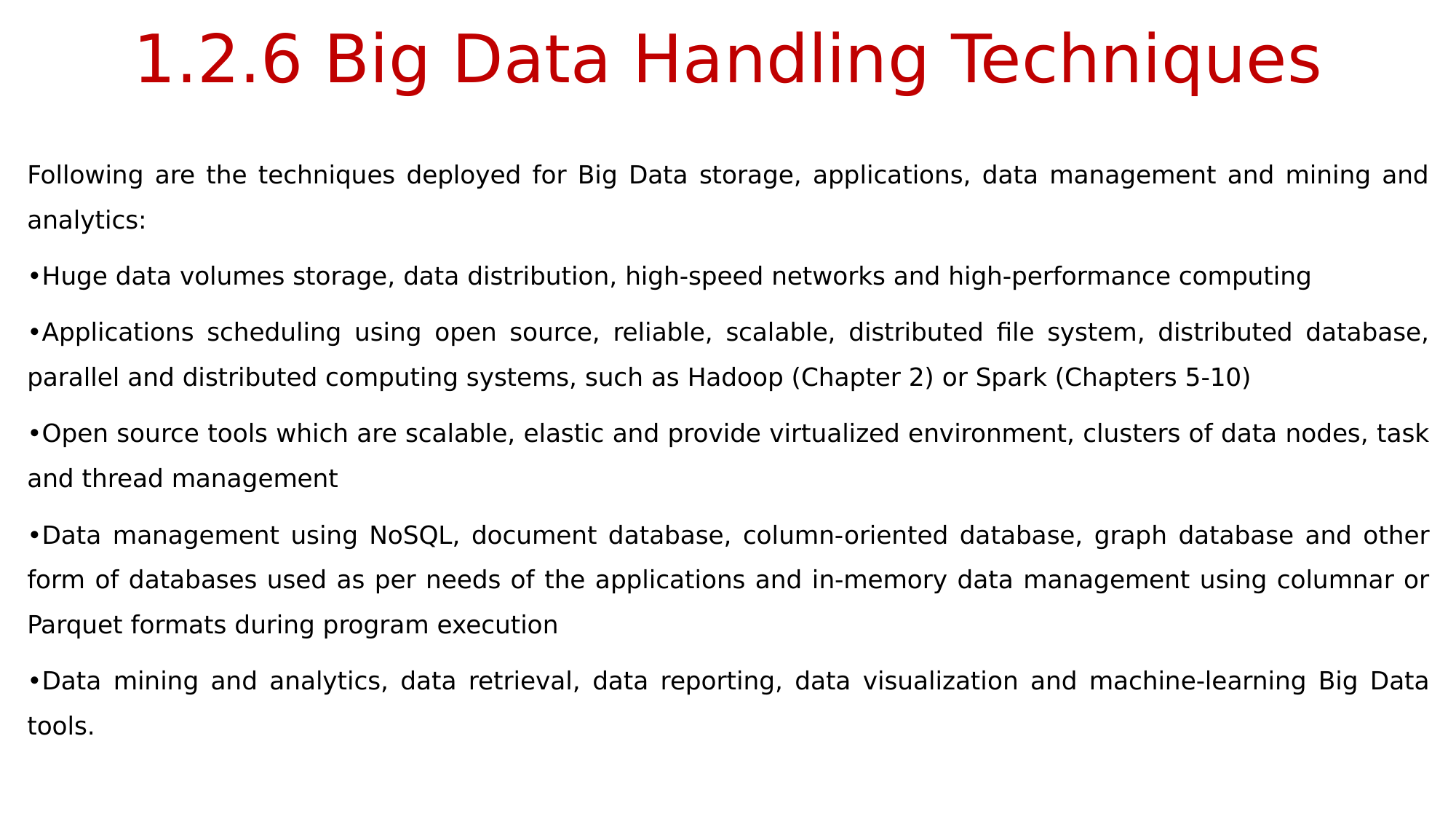

# 1.2.6 Big Data Handling Techniques
Following are the techniques deployed for Big Data storage, applications, data management and mining and analytics:
•Huge data volumes storage, data distribution, high-speed networks and high-performance computing
•Applications scheduling using open source, reliable, scalable, distributed file system, distributed database, parallel and distributed computing systems, such as Hadoop (Chapter 2) or Spark (Chapters 5-10)
•Open source tools which are scalable, elastic and provide virtualized environment, clusters of data nodes, task and thread management
•Data management using NoSQL, document database, column-oriented database, graph database and other form of databases used as per needs of the applications and in-memory data management using columnar or Parquet formats during program execution
•Data mining and analytics, data retrieval, data reporting, data visualization and machine-learning Big Data tools.